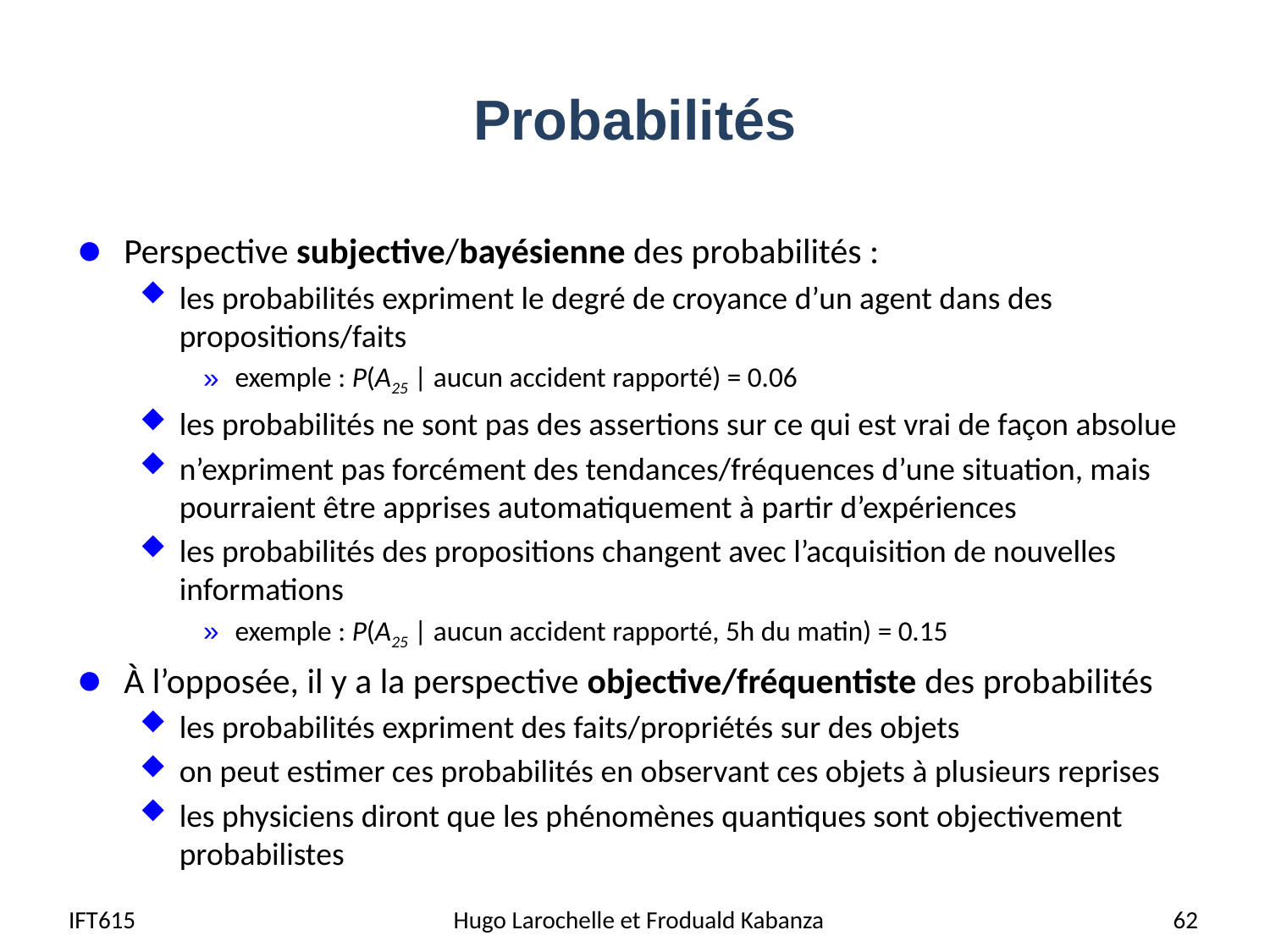

# Probabilités
Perspective subjective/bayésienne des probabilités :
les probabilités expriment le degré de croyance d’un agent dans des propositions/faits
exemple : P(A25 | aucun accident rapporté) = 0.06
les probabilités ne sont pas des assertions sur ce qui est vrai de façon absolue
n’expriment pas forcément des tendances/fréquences d’une situation, mais pourraient être apprises automatiquement à partir d’expériences
les probabilités des propositions changent avec l’acquisition de nouvelles informations
exemple : P(A25 | aucun accident rapporté, 5h du matin) = 0.15
À l’opposée, il y a la perspective objective/fréquentiste des probabilités
les probabilités expriment des faits/propriétés sur des objets
on peut estimer ces probabilités en observant ces objets à plusieurs reprises
les physiciens diront que les phénomènes quantiques sont objectivement probabilistes
IFT615
Hugo Larochelle et Froduald Kabanza
62